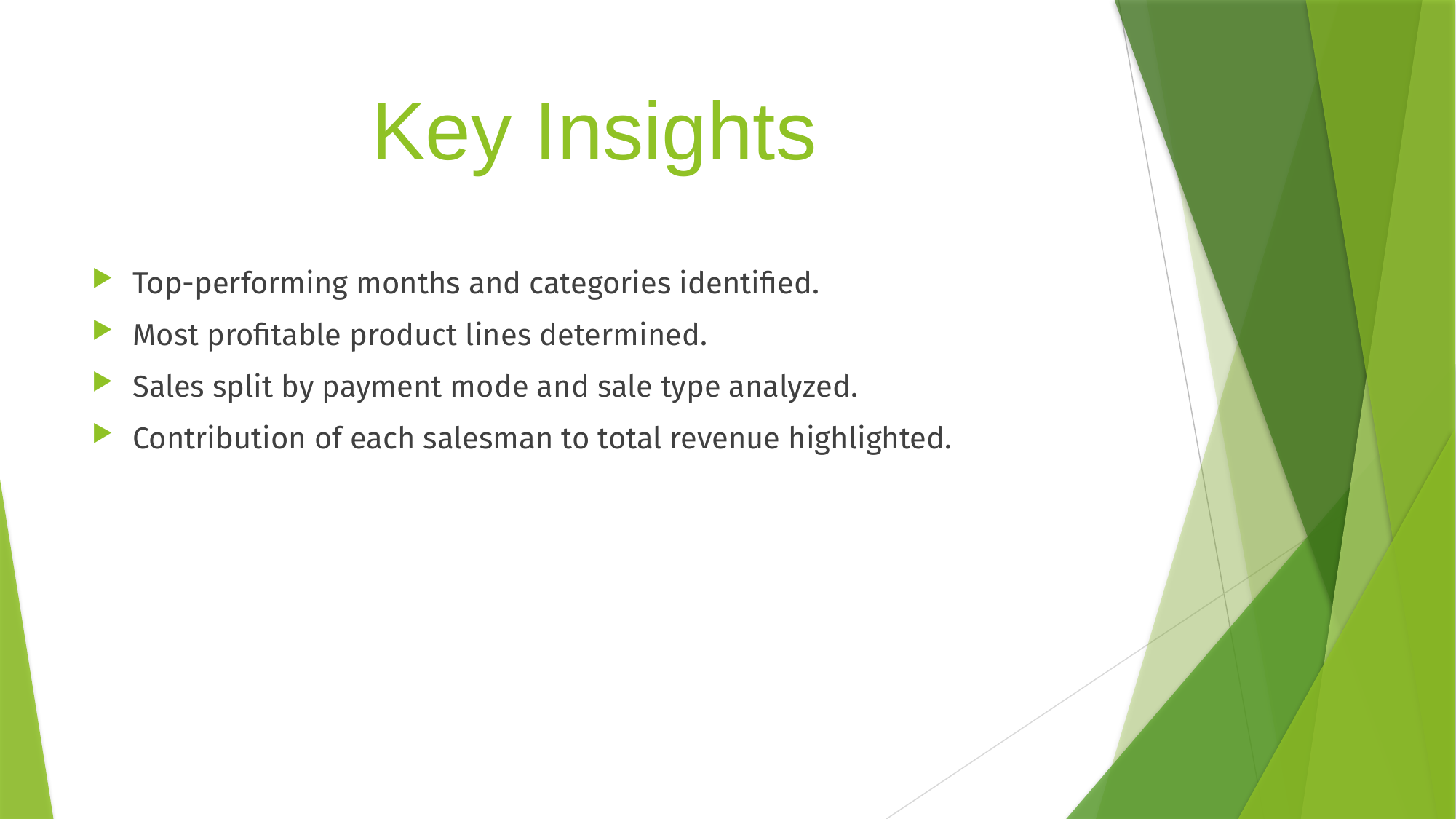

# Key Insights
Top-performing months and categories identified.
Most profitable product lines determined.
Sales split by payment mode and sale type analyzed.
Contribution of each salesman to total revenue highlighted.